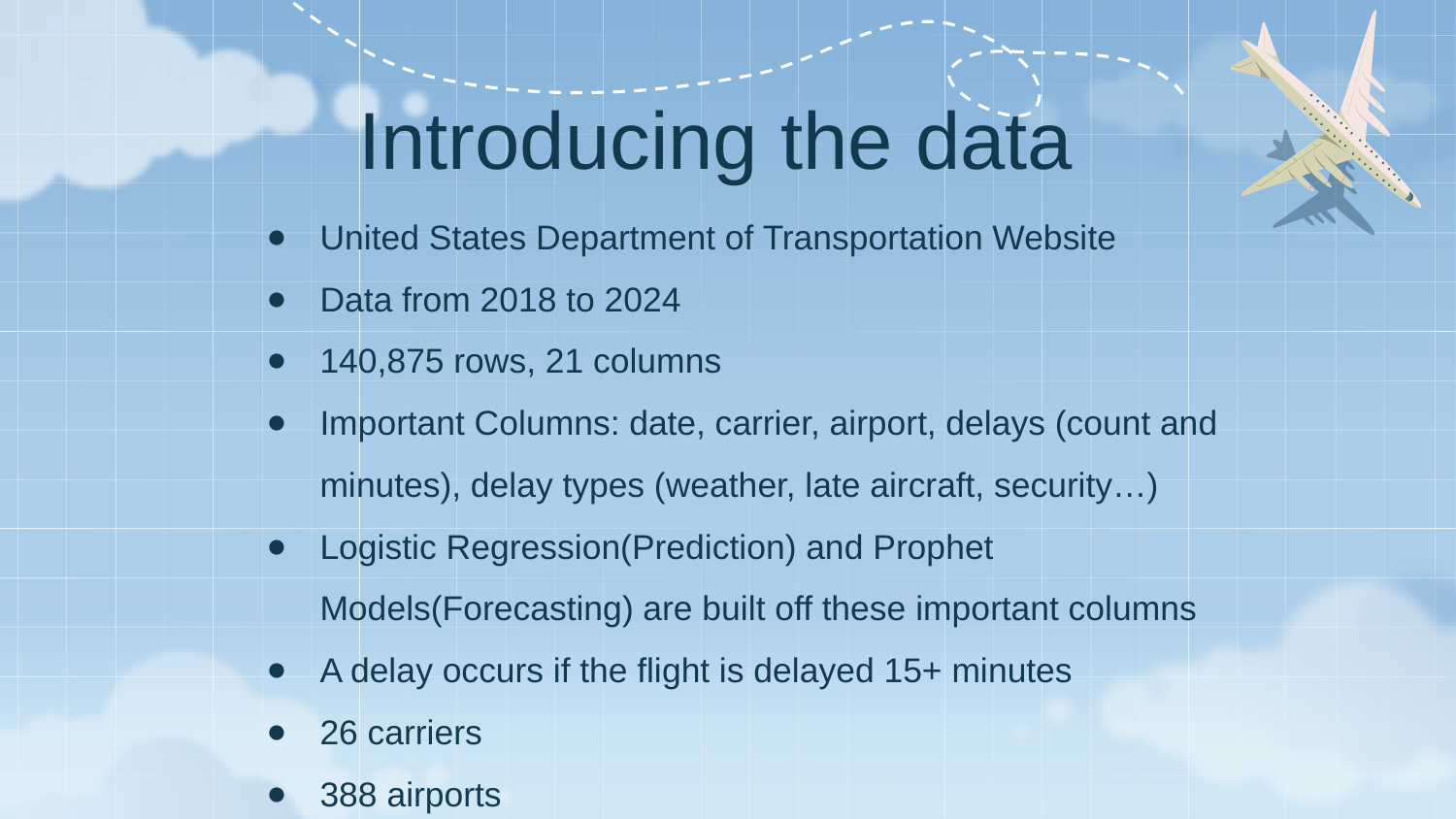

# Introducing the data
United States Department of Transportation Website
Data from 2018 to 2024
140,875 rows, 21 columns
Important Columns: date, carrier, airport, delays (count and minutes), delay types (weather, late aircraft, security…)
Logistic Regression(Prediction) and Prophet Models(Forecasting) are built off these important columns
A delay occurs if the flight is delayed 15+ minutes
26 carriers
388 airports